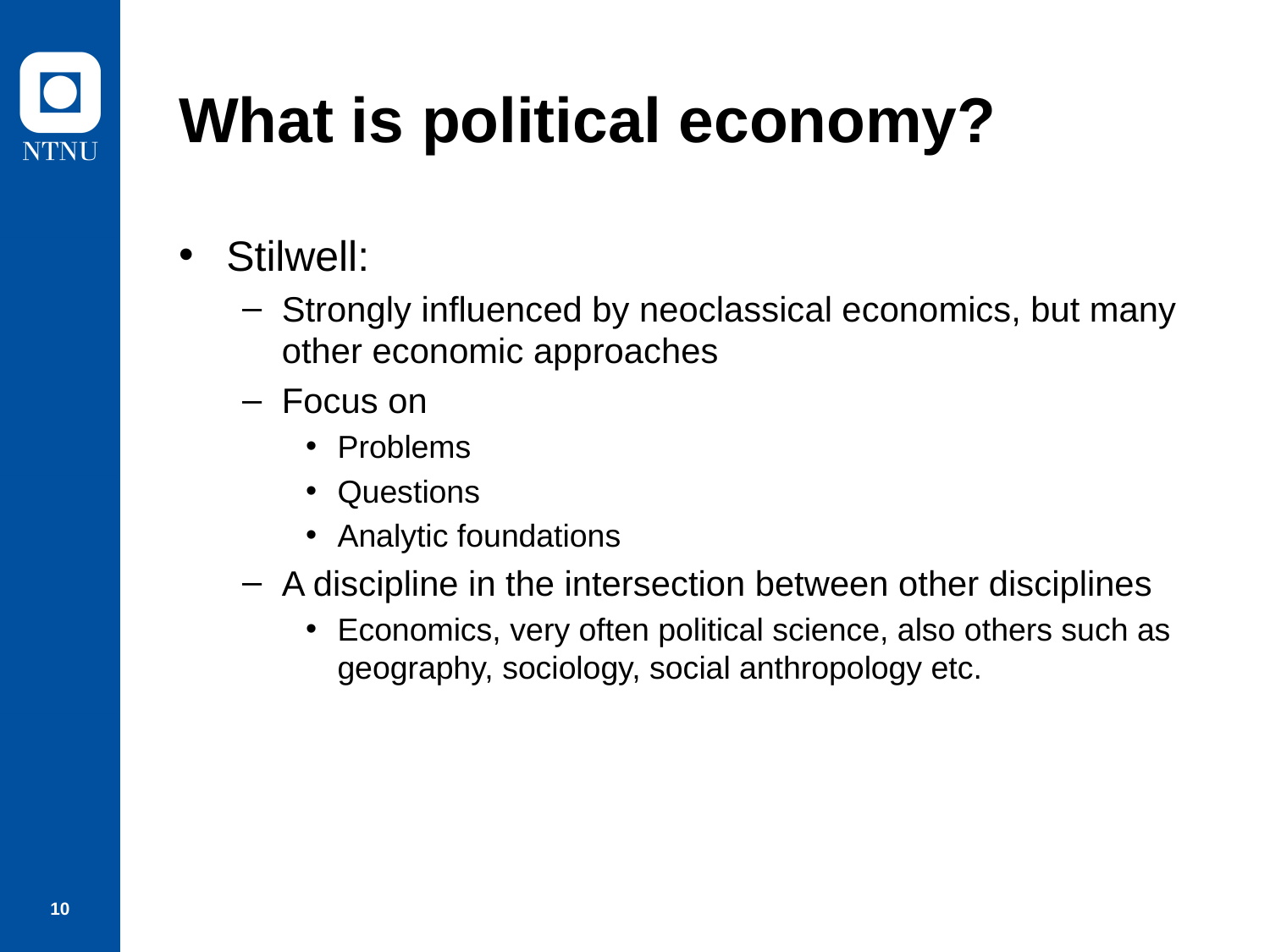

# What is political economy?
Stilwell:
Strongly influenced by neoclassical economics, but many other economic approaches
Focus on
Problems
Questions
Analytic foundations
A discipline in the intersection between other disciplines
Economics, very often political science, also others such as geography, sociology, social anthropology etc.